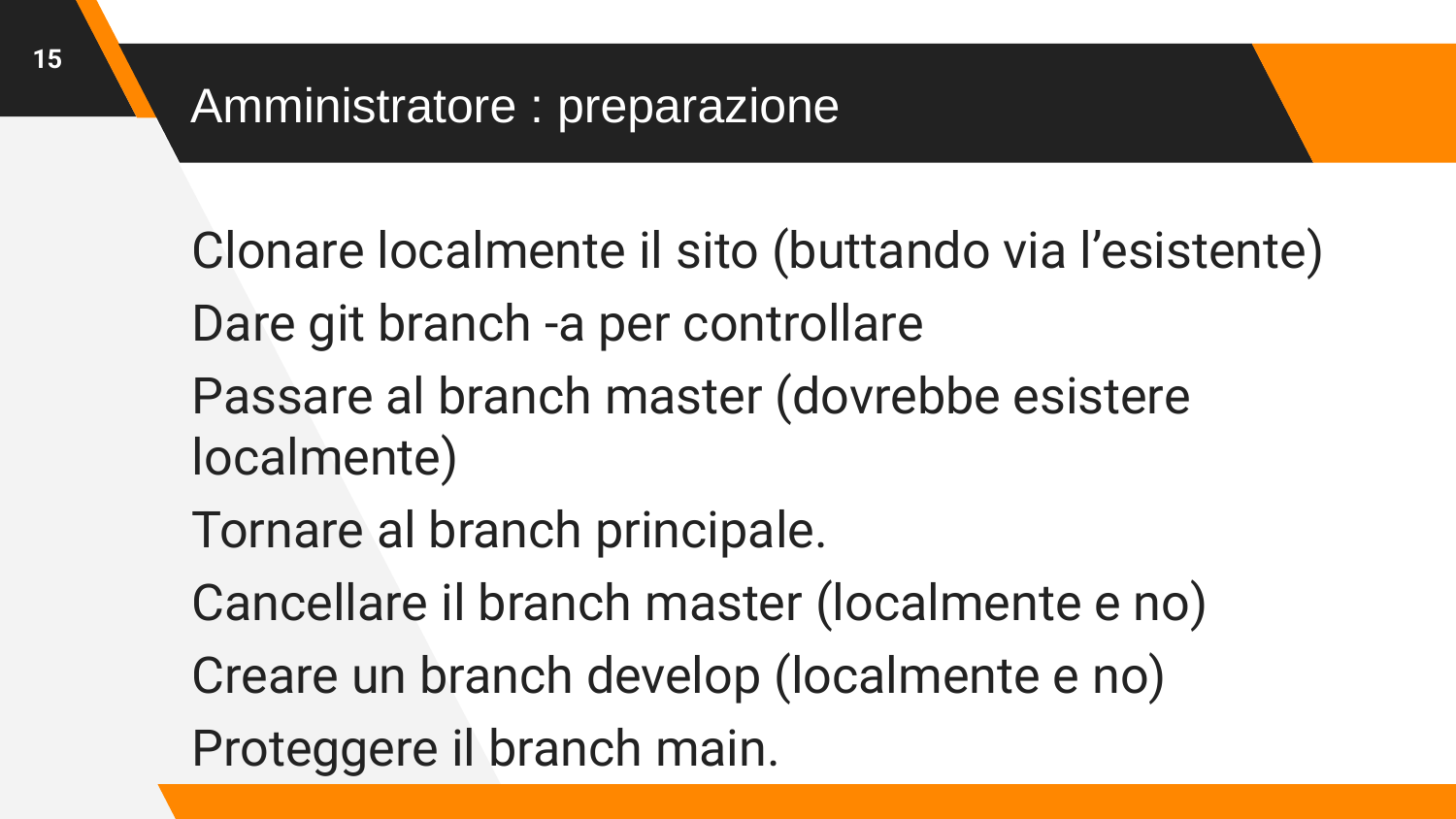

15
# Amministratore : preparazione
Clonare localmente il sito (buttando via l’esistente)
Dare git branch -a per controllare
Passare al branch master (dovrebbe esistere localmente)
Tornare al branch principale.
Cancellare il branch master (localmente e no)
Creare un branch develop (localmente e no)
Proteggere il branch main.